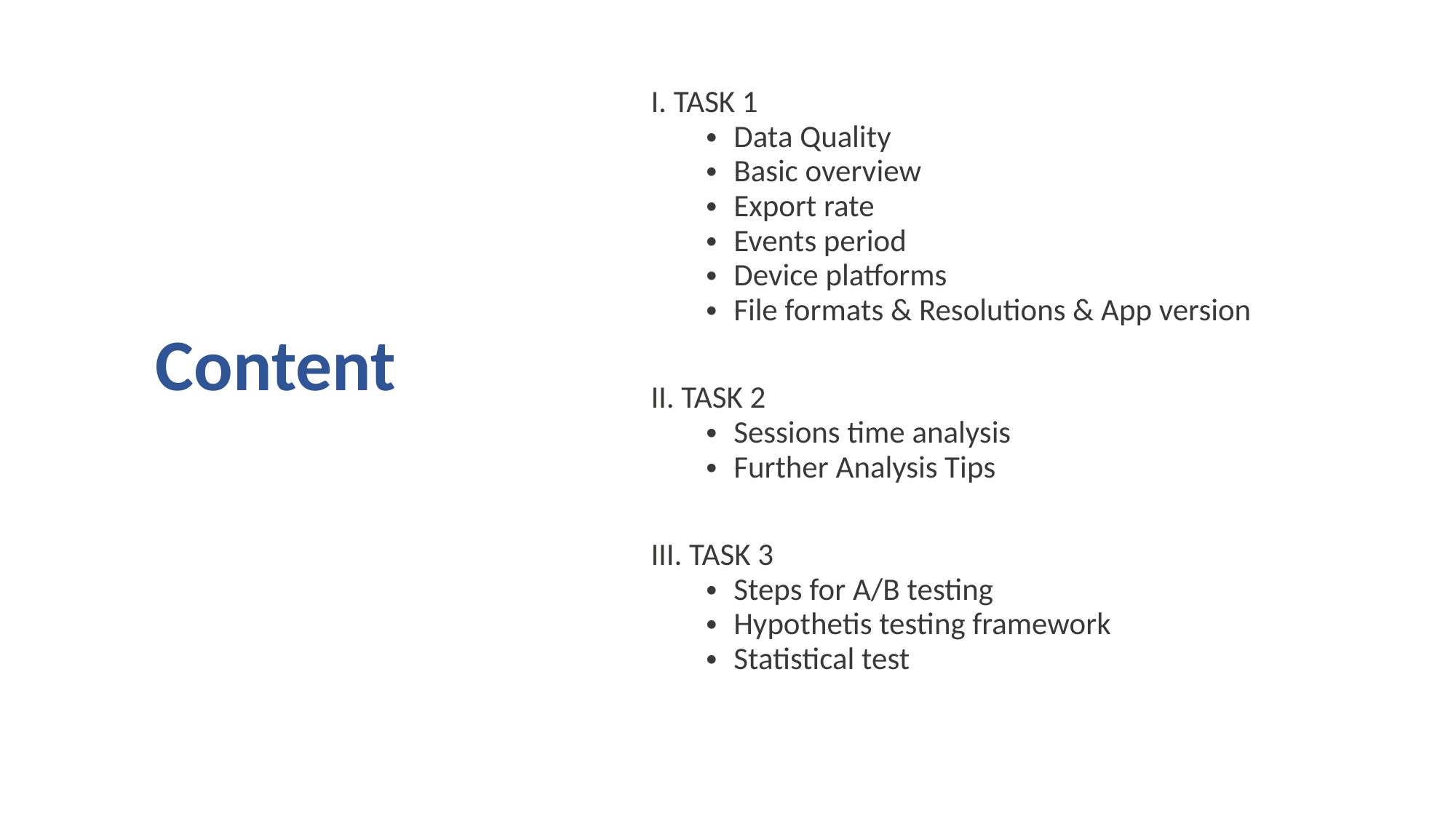

I. TASK 1
Data Quality
Basic overview
Export rate
Events period
Device platforms
File formats & Resolutions & App version

II. TASK 2
Sessions time analysis
Further Analysis Tips

III. TASK 3
Steps for A/B testing
Hypothetis testing framework
Statistical test

# Content